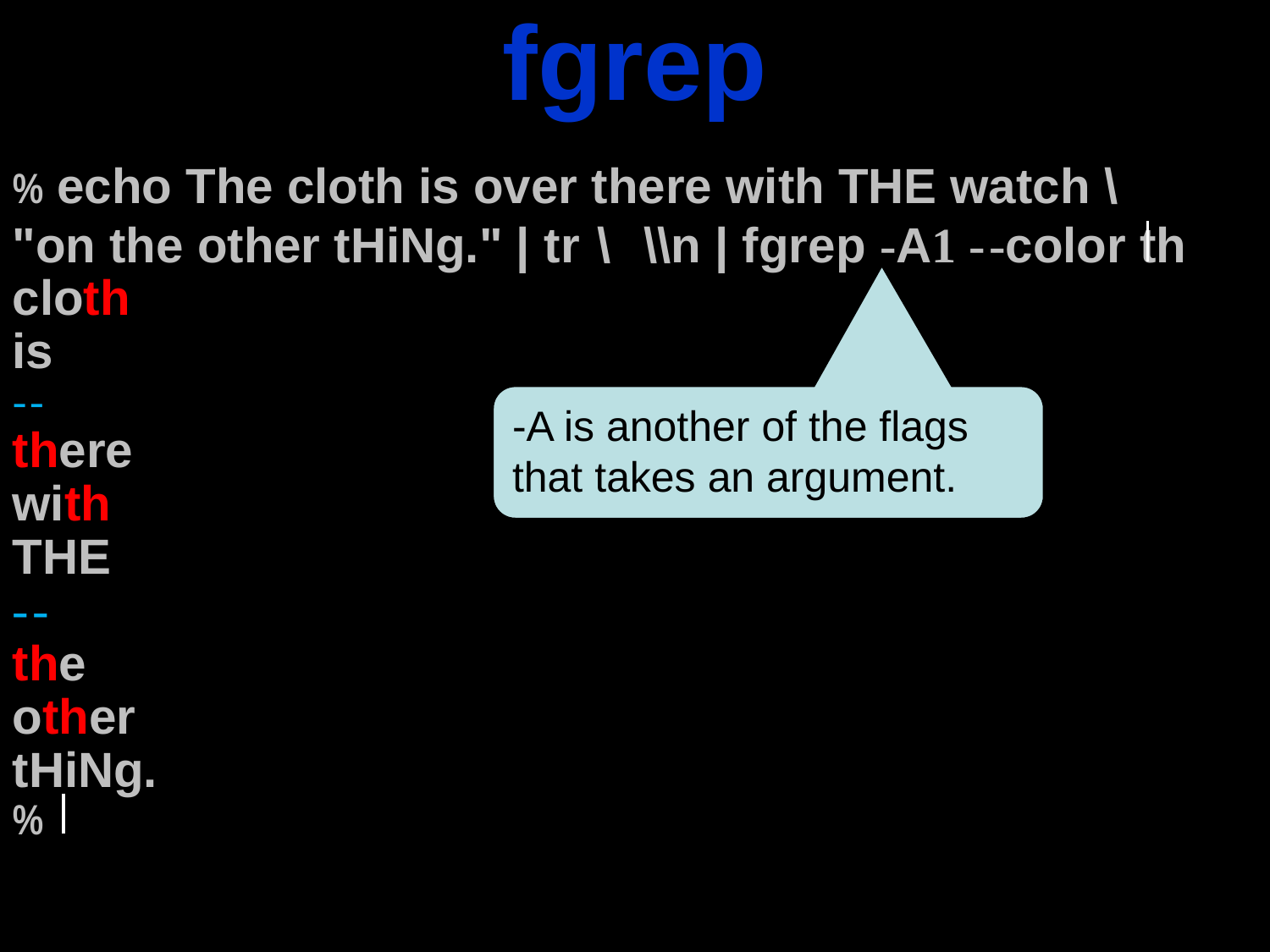

fgrep
% echo The cloth is over there with THE watch \
"on the other tHiNg." | tr \  \\n | fgrep -A1 - -color th
cloth
is
- -
there
with
THE
- -
the
other
tHiNg.
%
-A is another of the flags that takes an argument.